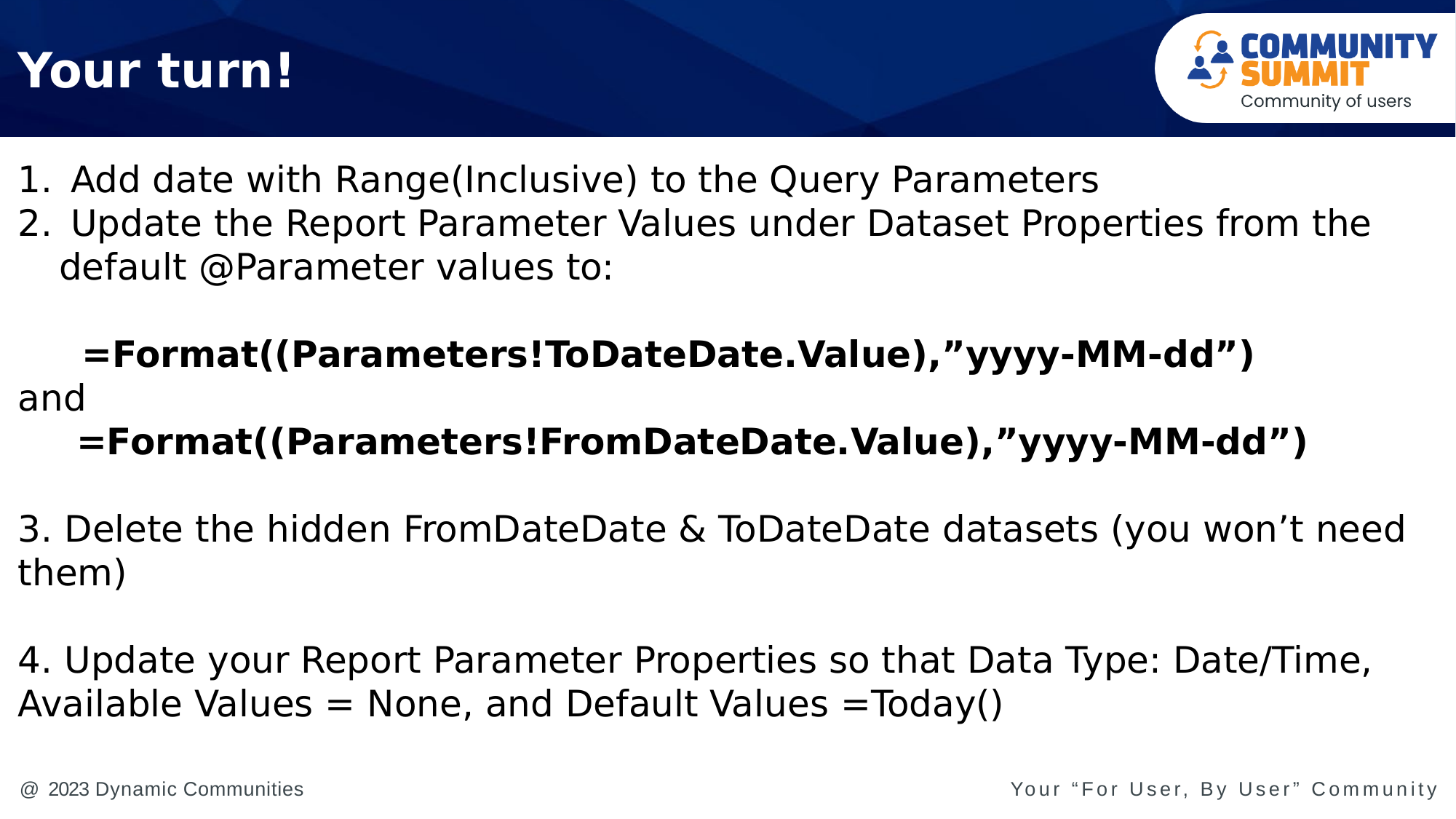

# Your turn!
 Add date with Range(Inclusive) to the Query Parameters
 Update the Report Parameter Values under Dataset Properties from the default @Parameter values to:
     =Format((Parameters!ToDateDate.Value),”yyyy-MM-dd”)
and
     =Format((Parameters!FromDateDate.Value),”yyyy-MM-dd”)
3. Delete the hidden FromDateDate & ToDateDate datasets (you won’t need them)

4. Update your Report Parameter Properties so that Data Type: Date/Time, Available Values = None, and Default Values =Today()